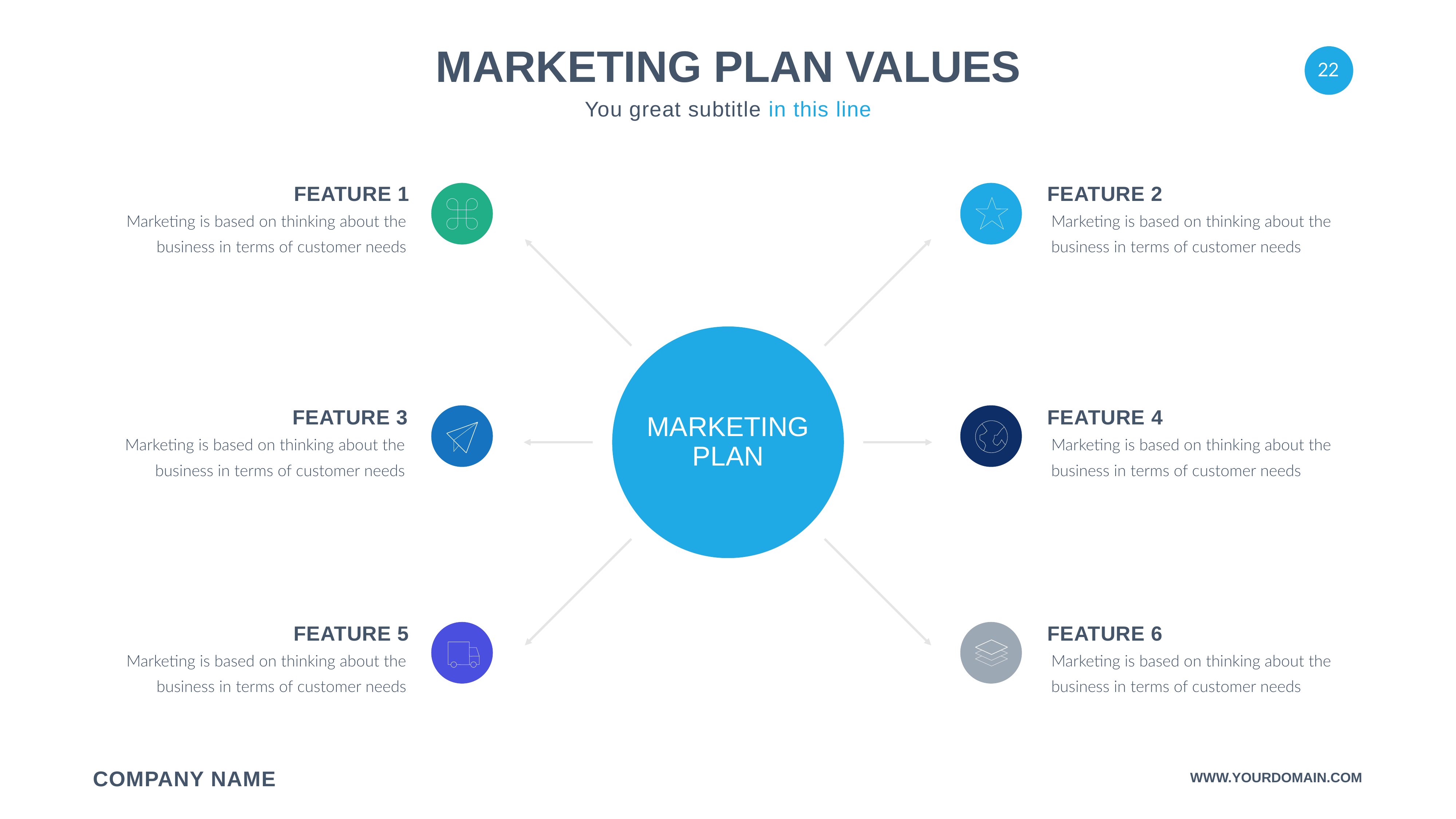

MARKETING PLAN VALUES
You great subtitle in this line
Feature 1
Feature 2

Marketing is based on thinking about the business in terms of customer needs
Marketing is based on thinking about the business in terms of customer needs

MARKETING
PLAN
Feature 3
Feature 4

Marketing is based on thinking about the business in terms of customer needs
Marketing is based on thinking about the business in terms of customer needs

Feature 5
Feature 6

Marketing is based on thinking about the business in terms of customer needs
Marketing is based on thinking about the business in terms of customer needs